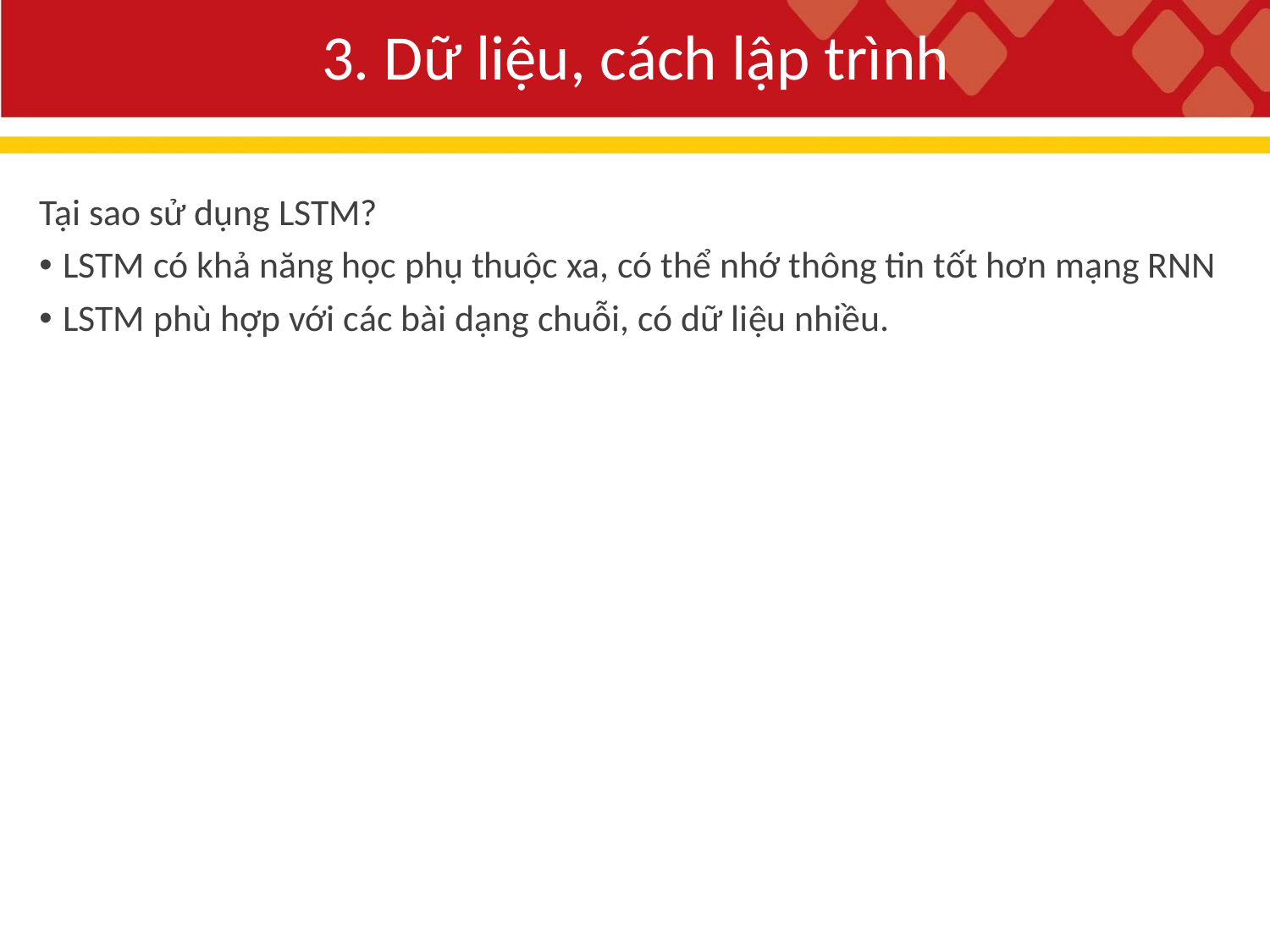

# 3. Dữ liệu, cách lập trình
Tại sao sử dụng LSTM?
LSTM có khả năng học phụ thuộc xa, có thể nhớ thông tin tốt hơn mạng RNN
LSTM phù hợp với các bài dạng chuỗi, có dữ liệu nhiều.